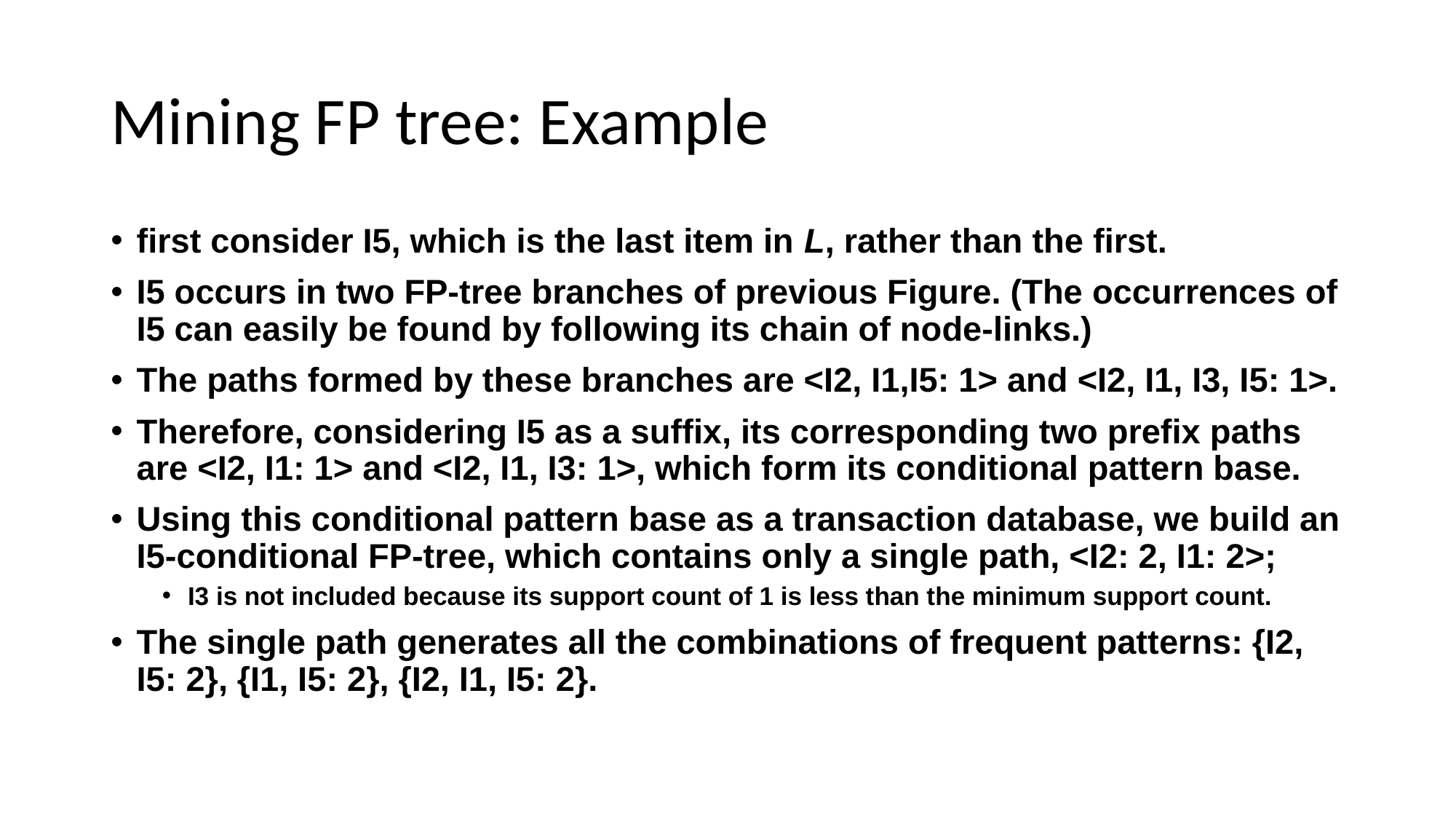

# Mining FP tree: Example
first consider I5, which is the last item in L, rather than the first.
I5 occurs in two FP-tree branches of previous Figure. (The occurrences of I5 can easily be found by following its chain of node-links.)
The paths formed by these branches are <I2, I1,I5: 1> and <I2, I1, I3, I5: 1>.
Therefore, considering I5 as a suffix, its corresponding two prefix paths are <I2, I1: 1> and <I2, I1, I3: 1>, which form its conditional pattern base.
Using this conditional pattern base as a transaction database, we build an I5-conditional FP-tree, which contains only a single path, <I2: 2, I1: 2>;
I3 is not included because its support count of 1 is less than the minimum support count.
The single path generates all the combinations of frequent patterns: {I2, I5: 2}, {I1, I5: 2}, {I2, I1, I5: 2}.